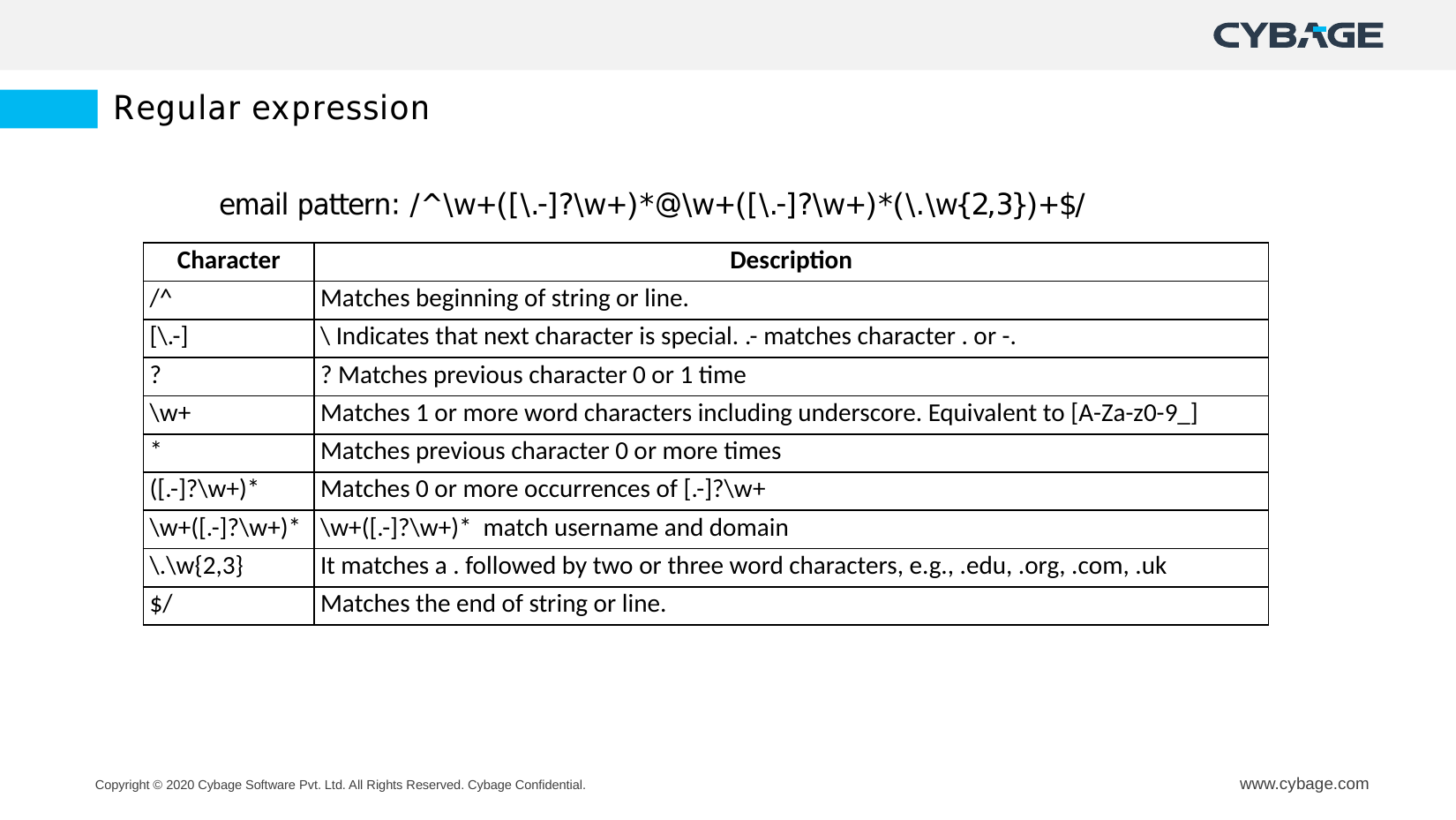

# Regular expression
	email pattern: /^\w+([\.-]?\w+)*@\w+([\.-]?\w+)*(\.\w{2,3})+$/

| Character | Description |
| --- | --- |
| /^ | Matches beginning of string or line. |
| [\.-] | \ Indicates that next character is special. .- matches character . or -. |
| ? | ? Matches previous character 0 or 1 time |
| \w+ | Matches 1 or more word characters including underscore. Equivalent to [A-Za-z0-9\_] |
| \* | Matches previous character 0 or more times |
| ([.-]?\w+)\* | Matches 0 or more occurrences of [.-]?\w+ |
| \w+([.-]?\w+)\* | \w+([.-]?\w+)\* match username and domain |
| \.\w{2,3} | It matches a . followed by two or three word characters, e.g., .edu, .org, .com, .uk |
| $/ | Matches the end of string or line. |